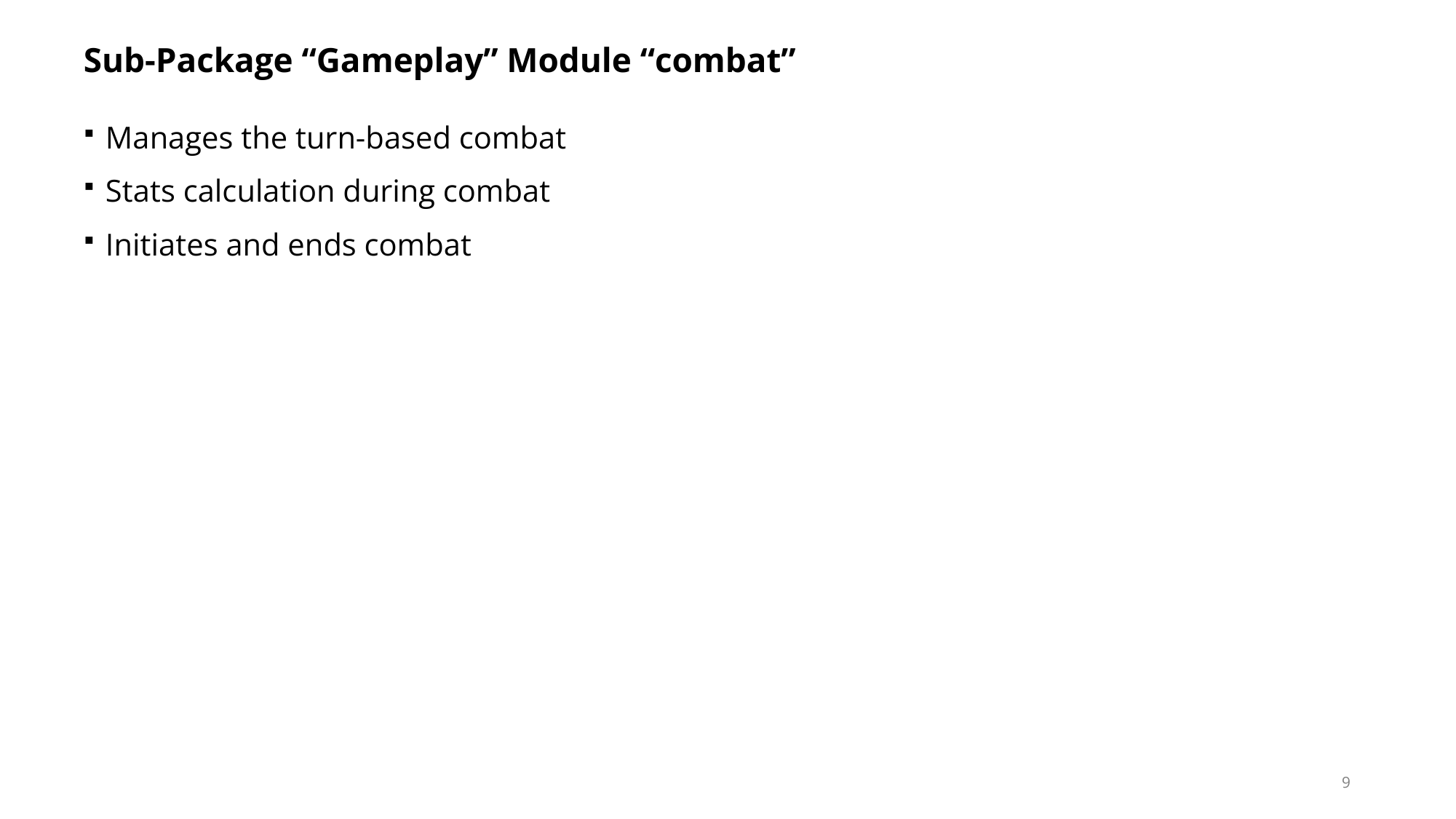

# Sub-Package “Gameplay” Module “combat”
Manages the turn-based combat
Stats calculation during combat
Initiates and ends combat

9